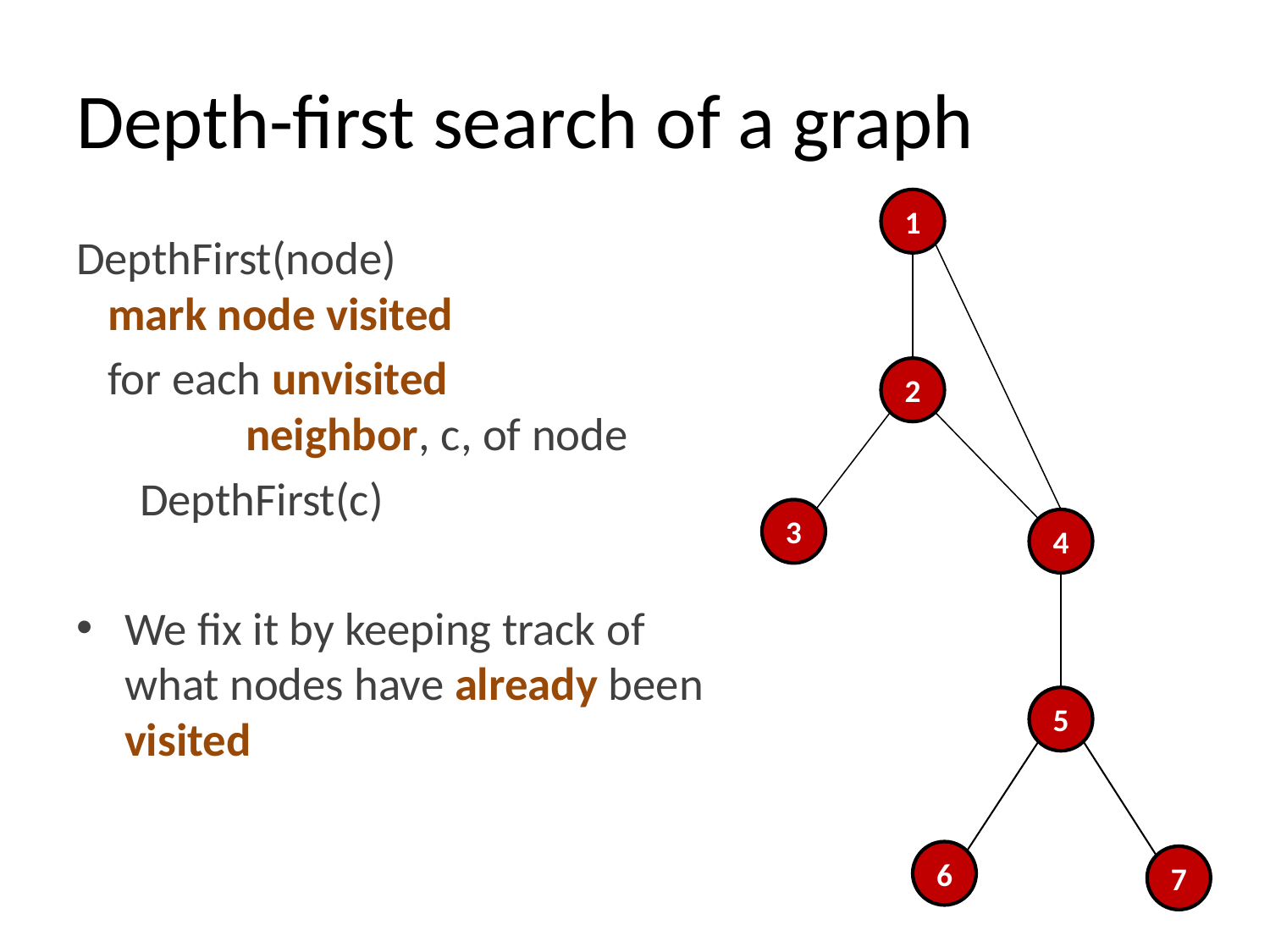

# Depth-first search of a graph
1
DepthFirst(node)
   mark node visited
   for each unvisited
                neighbor, c, of node
      DepthFirst(c)

We fix it by keeping track of what nodes have already been visited

2
3
4
5
6
7